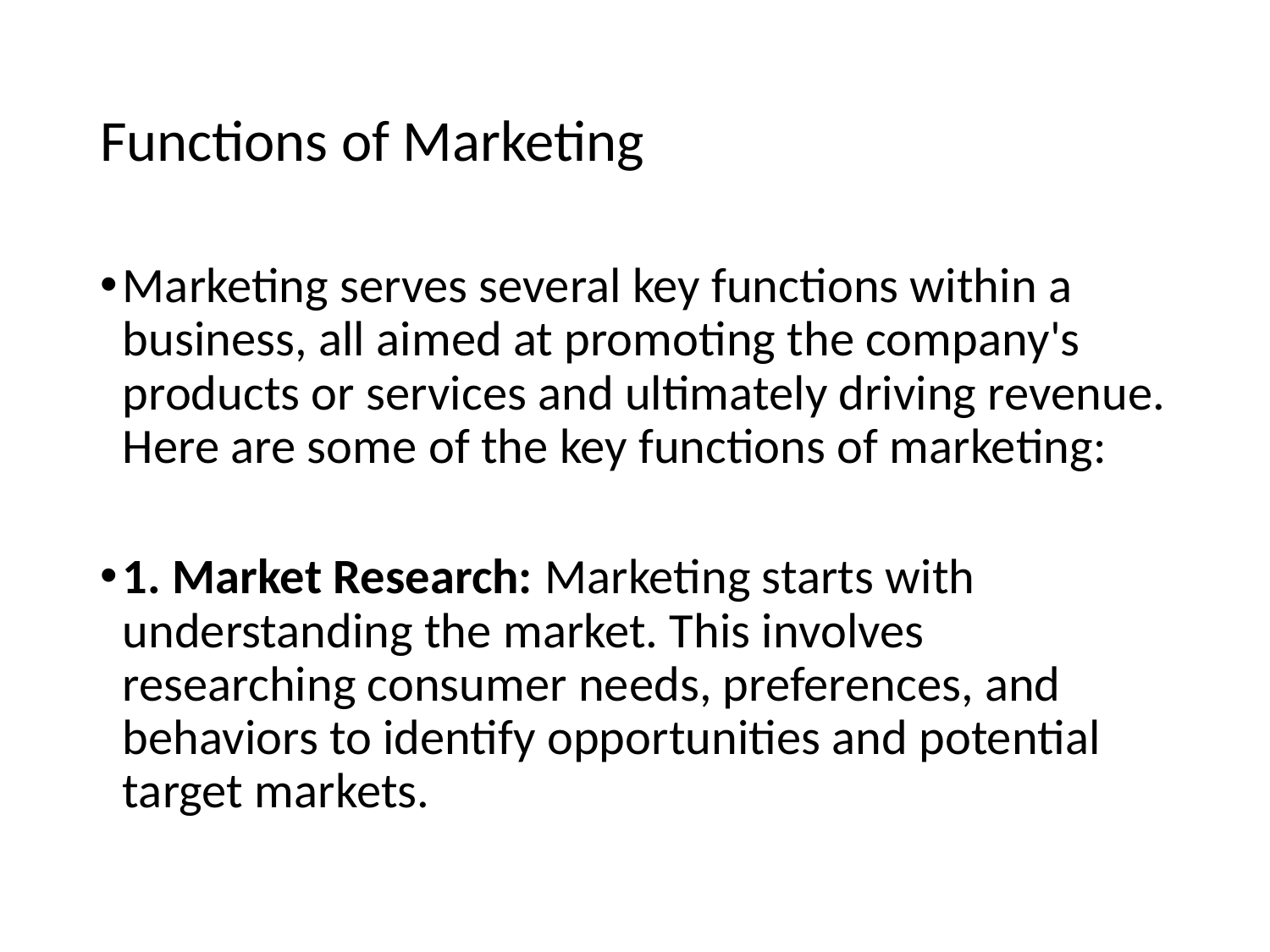

# Functions of Marketing
Marketing serves several key functions within a business, all aimed at promoting the company's products or services and ultimately driving revenue. Here are some of the key functions of marketing:

1. Market Research: Marketing starts with understanding the market. This involves researching consumer needs, preferences, and behaviors to identify opportunities and potential target markets.